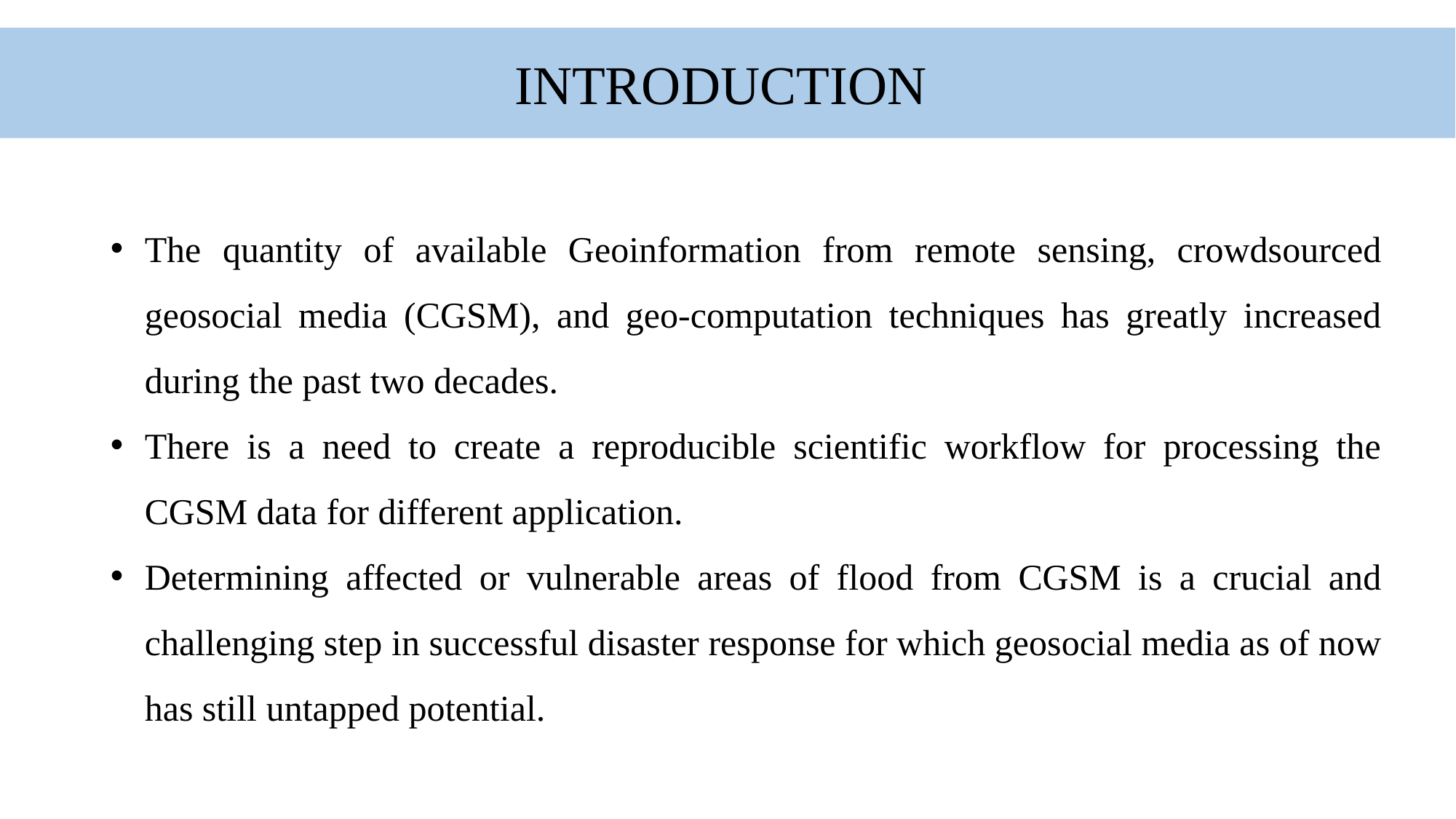

INTRODUCTION
The quantity of available Geoinformation from remote sensing, crowdsourced geosocial media (CGSM), and geo-computation techniques has greatly increased during the past two decades.
There is a need to create a reproducible scientific workflow for processing the CGSM data for different application.
Determining affected or vulnerable areas of flood from CGSM is a crucial and challenging step in successful disaster response for which geosocial media as of now has still untapped potential.